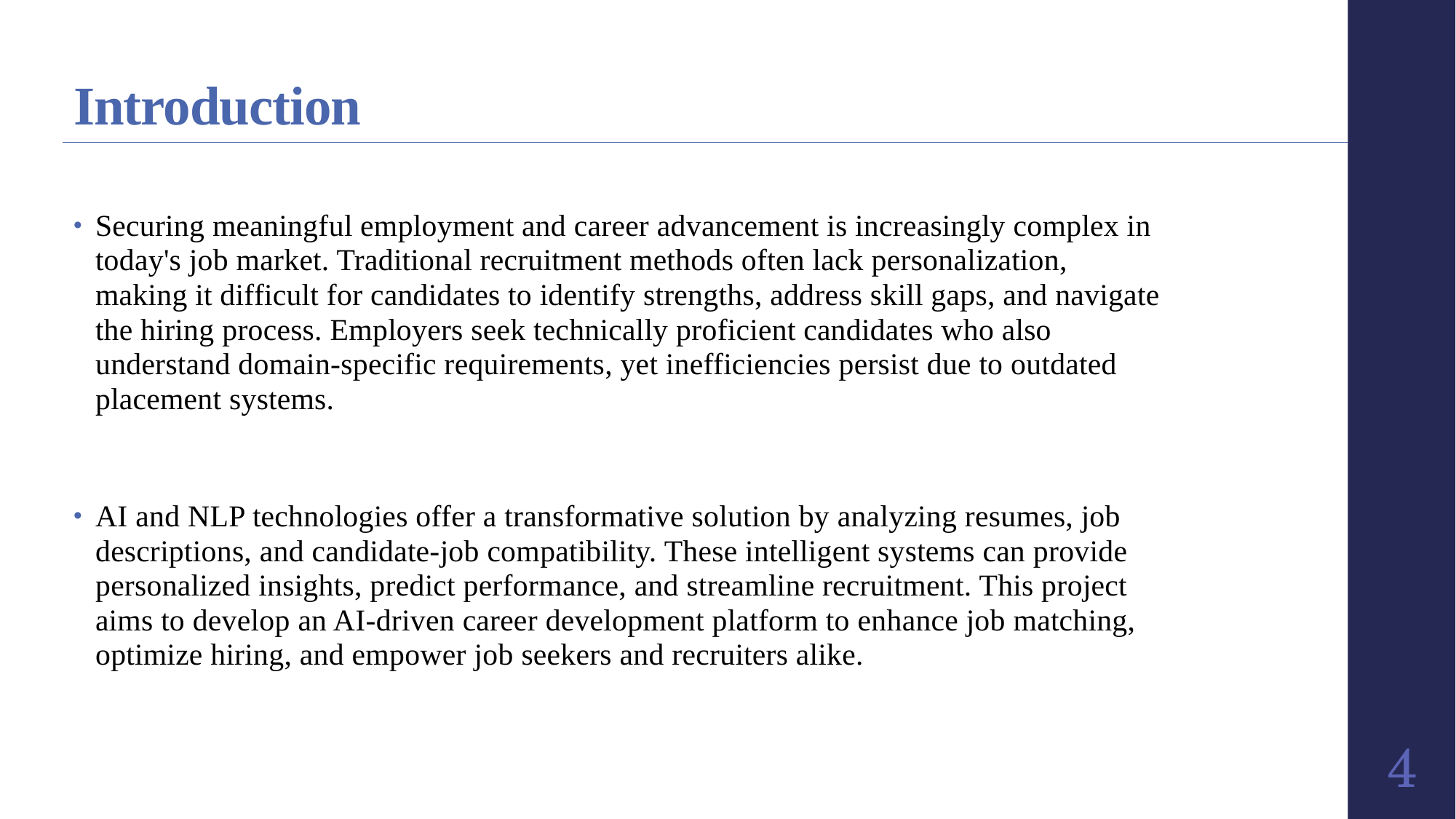

# Introduction

Securing meaningful employment and career advancement is increasingly complex in today's job market. Traditional recruitment methods often lack personalization, making it difficult for candidates to identify strengths, address skill gaps, and navigate the hiring process. Employers seek technically proficient candidates who also understand domain-specific requirements, yet inefficiencies persist due to outdated placement systems.

AI and NLP technologies offer a transformative solution by analyzing resumes, job descriptions, and candidate-job compatibility. These intelligent systems can provide personalized insights, predict performance, and streamline recruitment. This project aims to develop an AI-driven career development platform to enhance job matching, optimize hiring, and empower job seekers and recruiters alike.
4